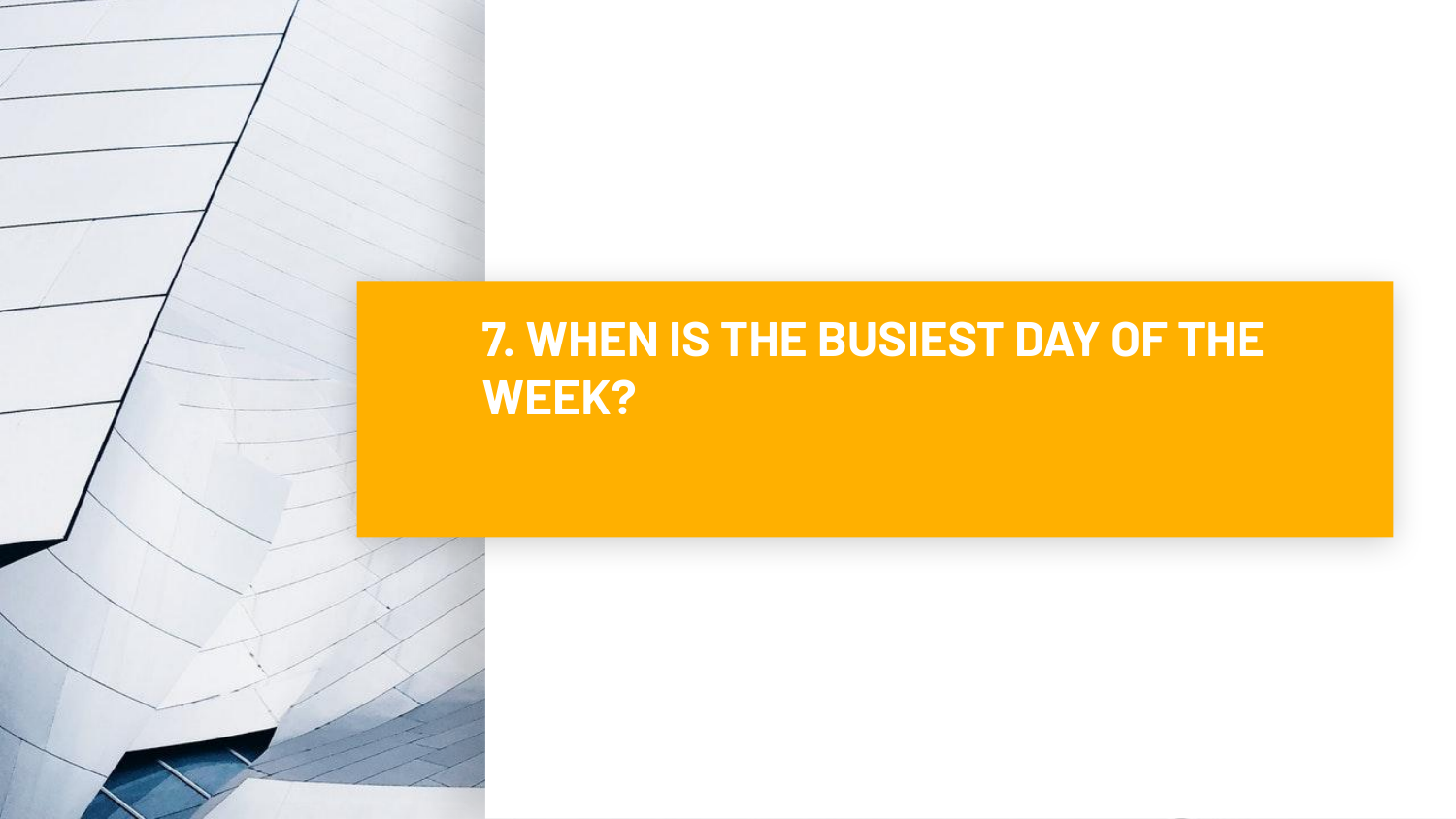

# 7. WHEN IS THE BUSIEST DAY OF THE WEEK?